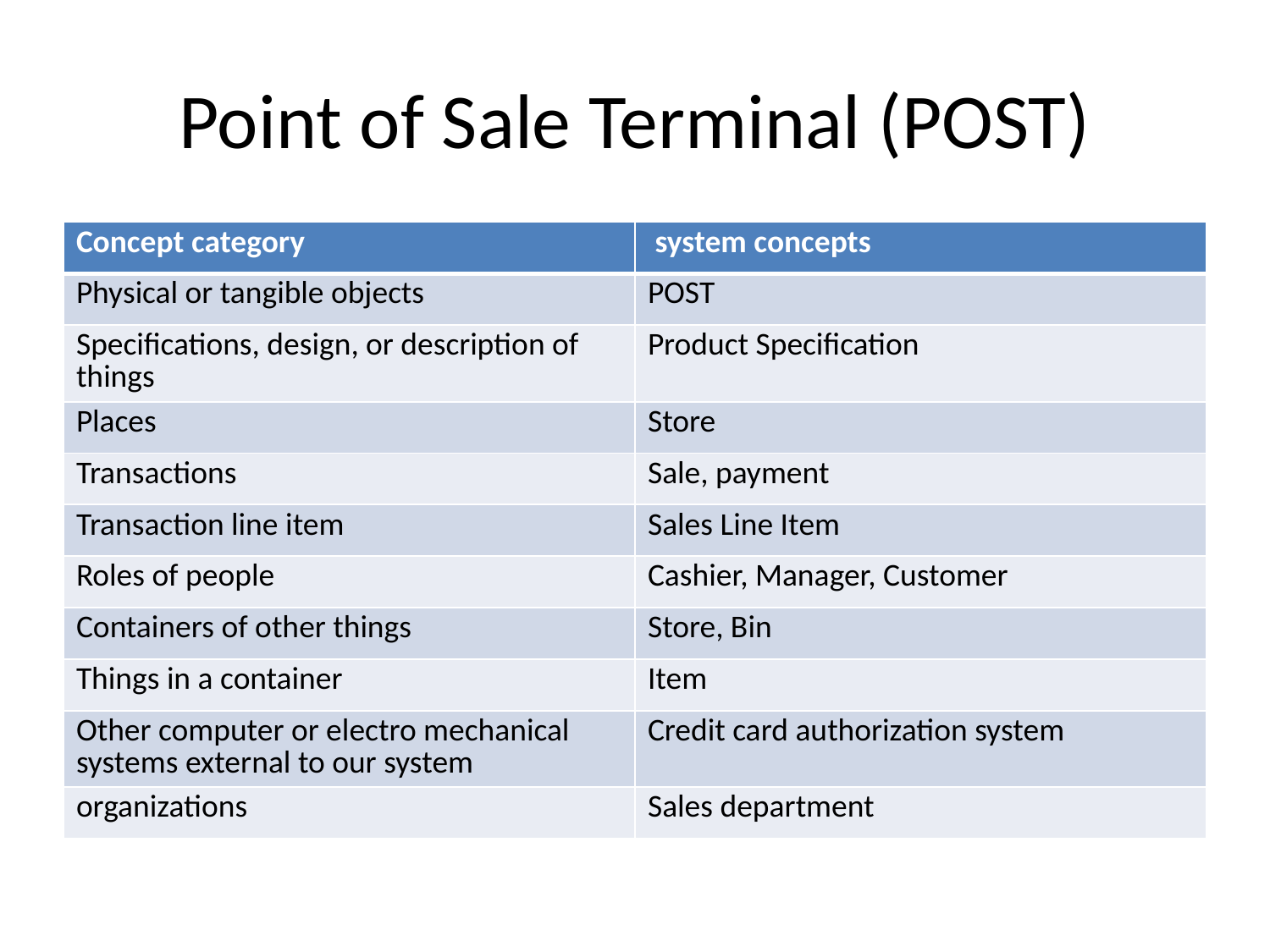

# Point of Sale Terminal (POST)

| Concept category | system concepts |
| --- | --- |
| Physical or tangible objects | POST |
| Specifications, design, or description of things | Product Specification |
| Places | Store |
| Transactions | Sale, payment |
| Transaction line item | Sales Line Item |
| Roles of people | Cashier, Manager, Customer |
| Containers of other things | Store, Bin |
| Things in a container | Item |
| Other computer or electro mechanical systems external to our system | Credit card authorization system |
| organizations | Sales department |